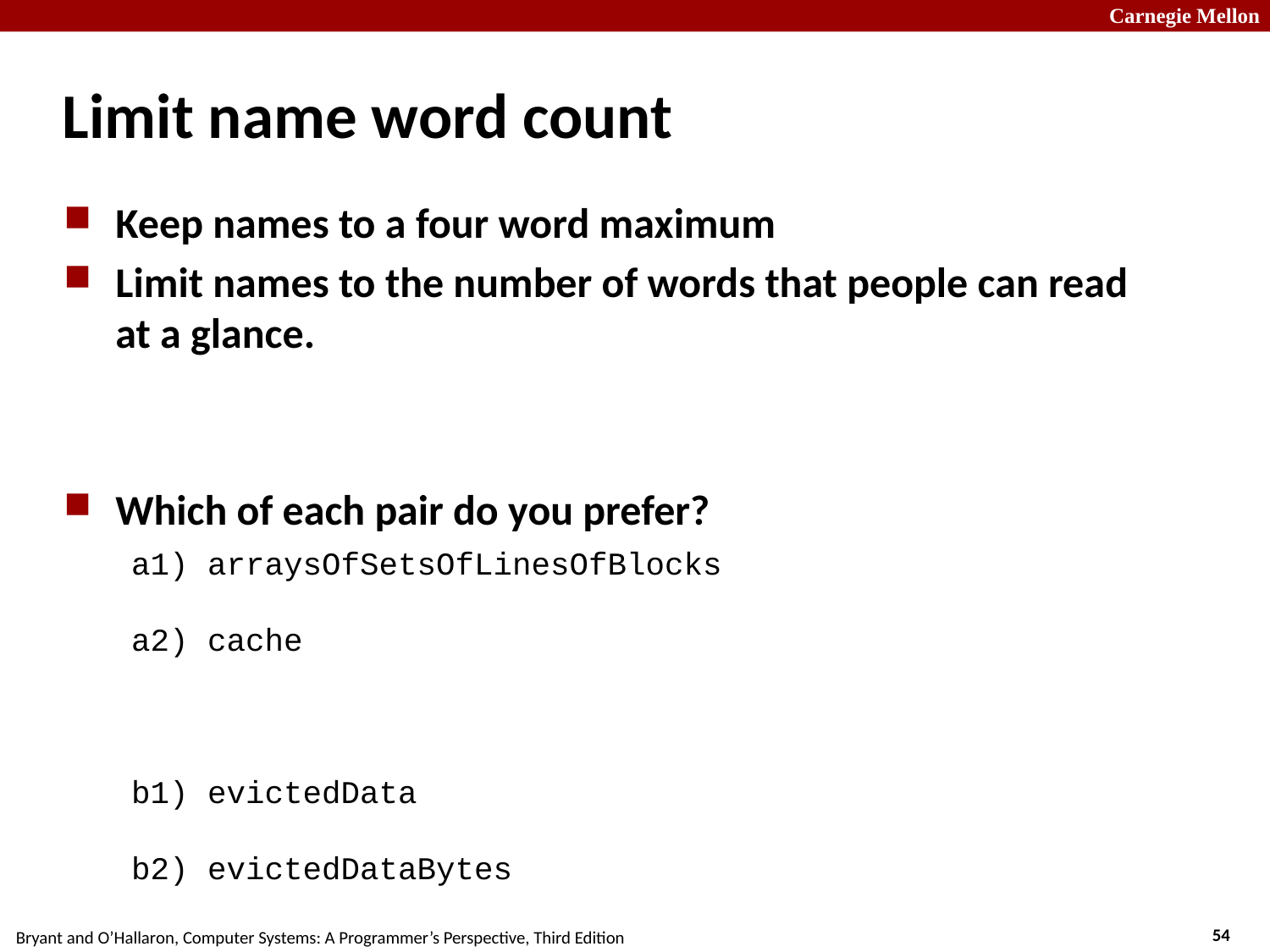

# Limit name word count
Keep names to a four word maximum
Limit names to the number of words that people can read at a glance.

Which of each pair do you prefer?

a1) arraysOfSetsOfLinesOfBlocks

a2) cache

b1) evictedData

b2) evictedDataBytes